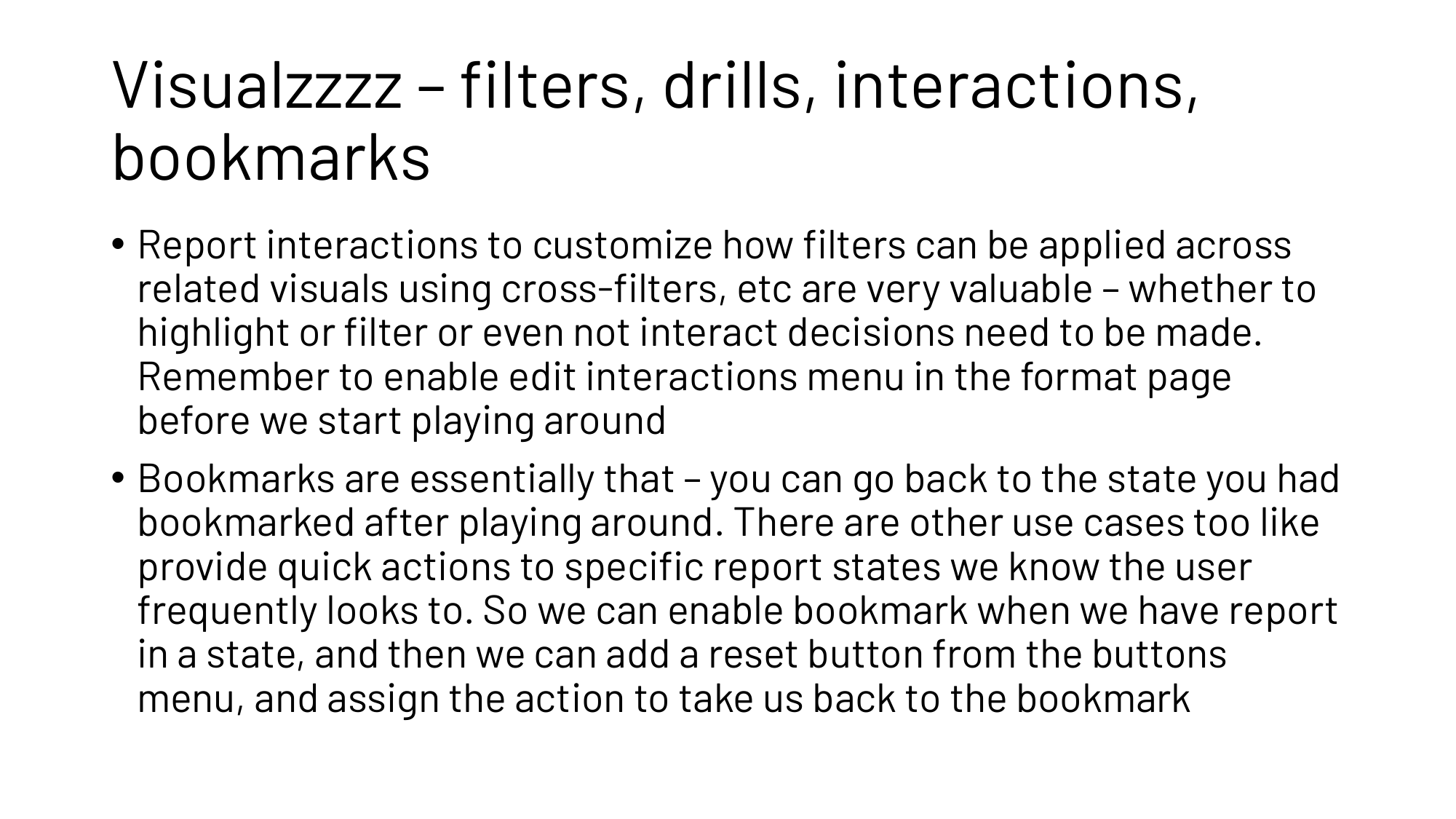

# Visualzzzz – filters, drills, interactions, bookmarks
Report interactions to customize how filters can be applied across related visuals using cross-filters, etc are very valuable – whether to highlight or filter or even not interact decisions need to be made. Remember to enable edit interactions menu in the format page before we start playing around
Bookmarks are essentially that – you can go back to the state you had bookmarked after playing around. There are other use cases too like provide quick actions to specific report states we know the user frequently looks to. So we can enable bookmark when we have report in a state, and then we can add a reset button from the buttons menu, and assign the action to take us back to the bookmark